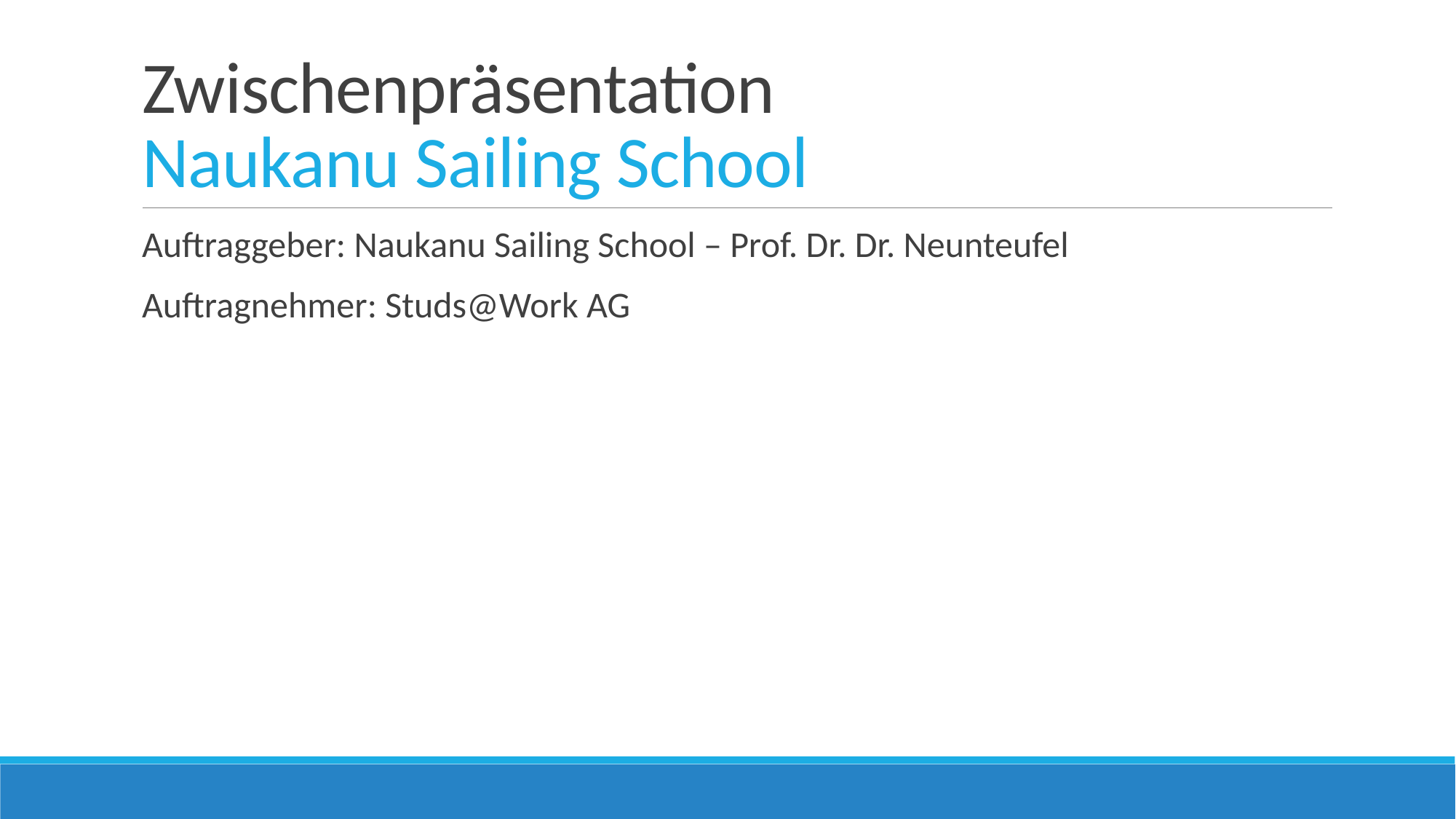

# Zwischenpräsentation Naukanu Sailing School
Auftraggeber: Naukanu Sailing School – Prof. Dr. Dr. Neunteufel
Auftragnehmer: Studs@Work AG